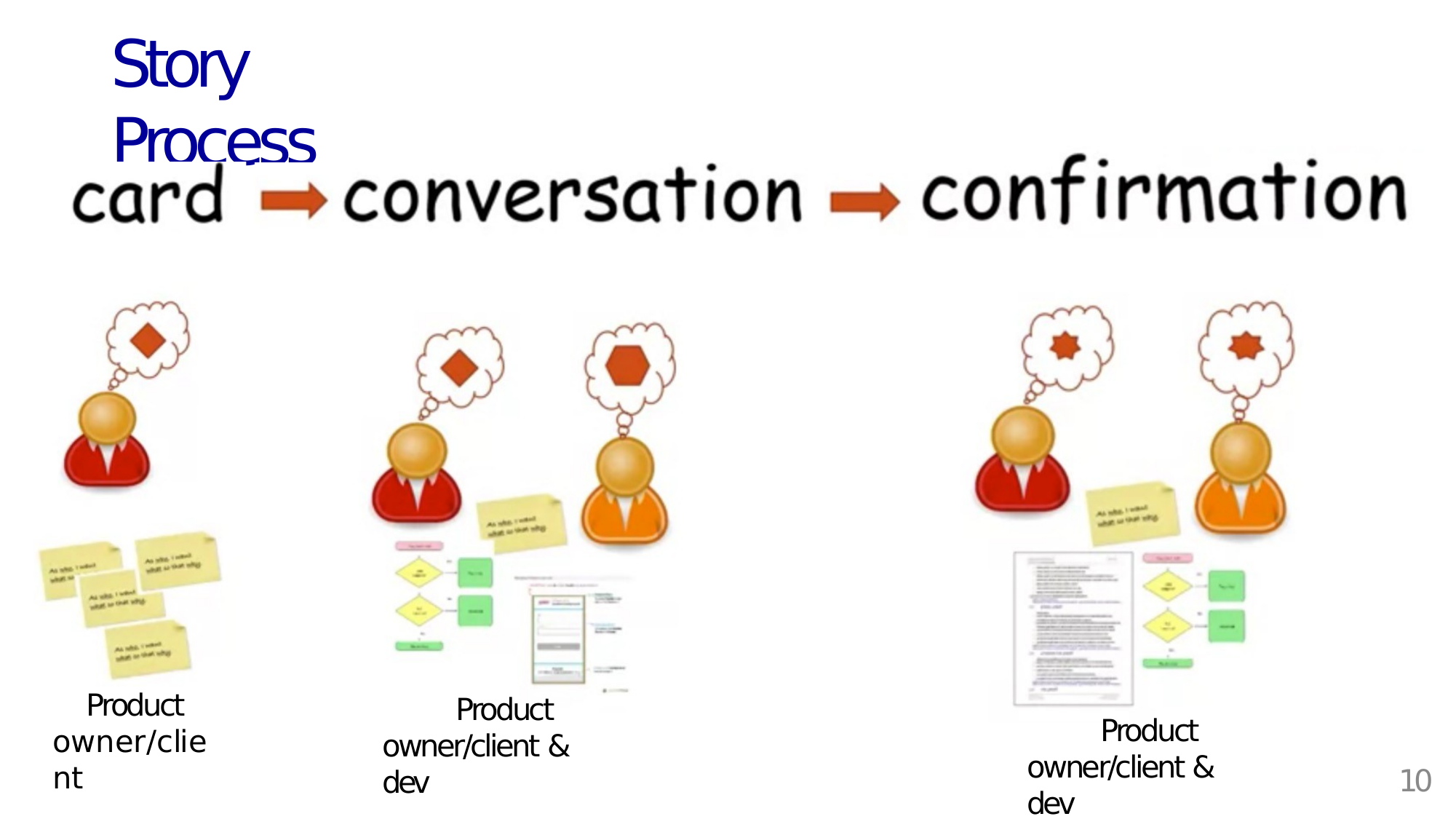

# Story Process

Product  owner/client
Product  owner/client & dev
Product  owner/client & dev
10